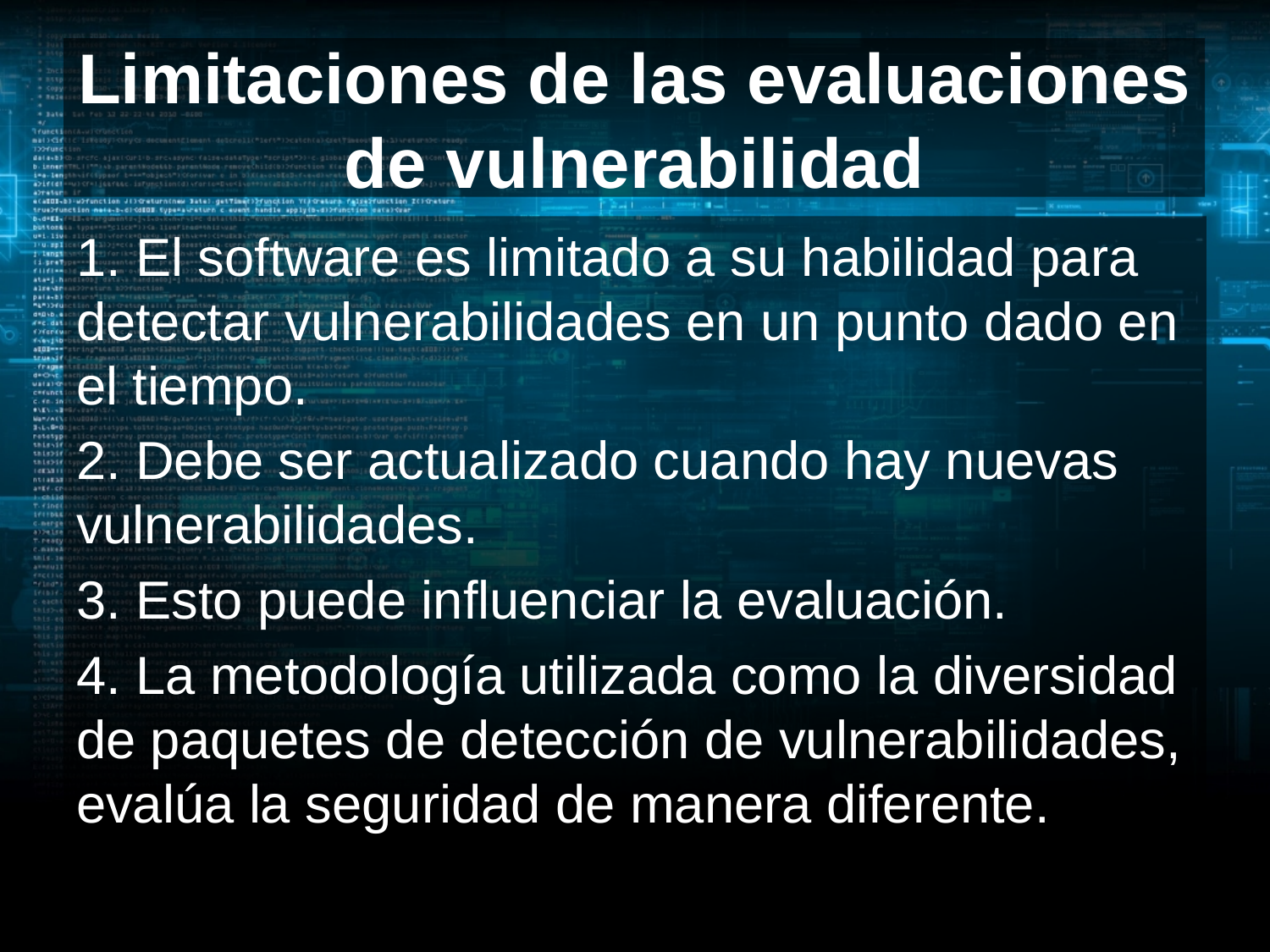

# Limitaciones de las evaluaciones de vulnerabilidad
1. El software es limitado a su habilidad para detectar vulnerabilidades en un punto dado en el tiempo.
2. Debe ser actualizado cuando hay nuevas vulnerabilidades.
3. Esto puede influenciar la evaluación.
4. La metodología utilizada como la diversidad de paquetes de detección de vulnerabilidades, evalúa la seguridad de manera diferente.